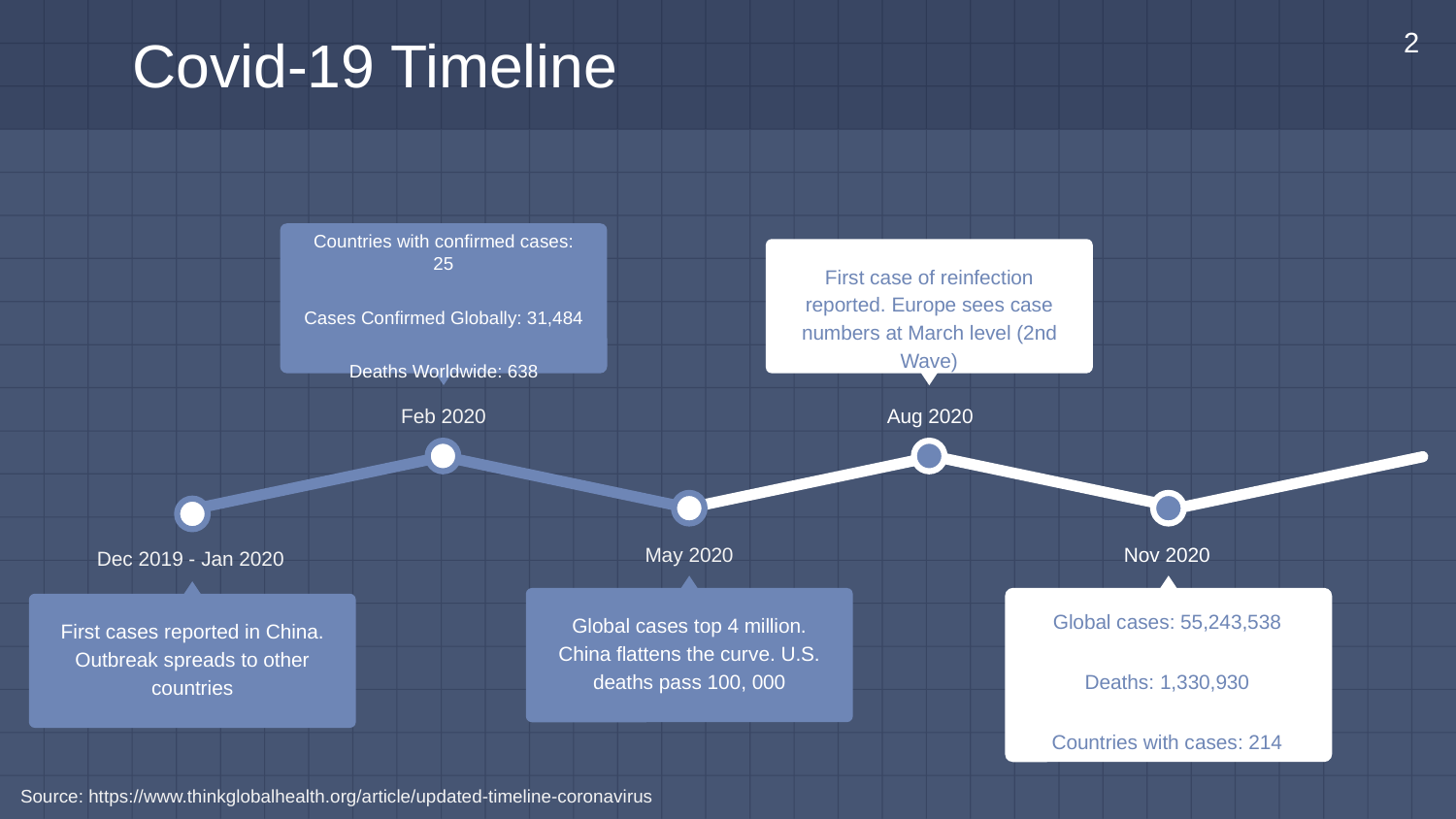

2
# Covid-19 Timeline
Countries with confirmed cases: 25
Cases Confirmed Globally: 31,484
Deaths Worldwide: 638

Feb 2020

First case of reinfection reported. Europe sees case numbers at March level (2nd Wave)

Aug 2020

May 2020

Global cases top 4 million. China flattens the curve. U.S. deaths pass 100, 000

Nov 2020

Global cases: 55,243,538
Deaths: 1,330,930
Countries with cases: 214

Dec 2019 - Jan 2020

First cases reported in China. Outbreak spreads to other countries
Source: https://www.thinkglobalhealth.org/article/updated-timeline-coronavirus